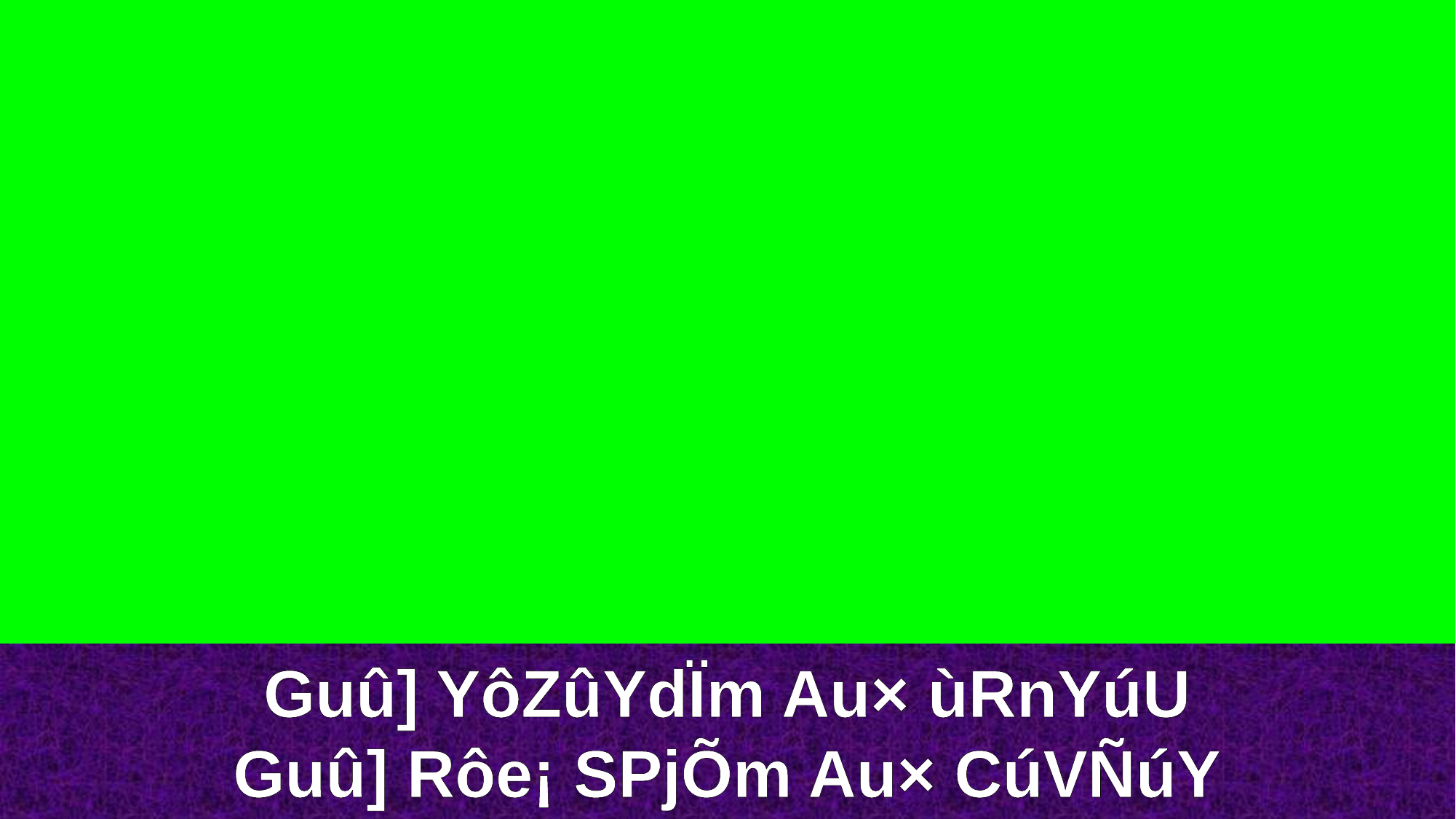

Guû] YôZûYdÏm Au× ùRnYúU
Guû] Rôe¡ SPjÕm Au× CúVÑúY